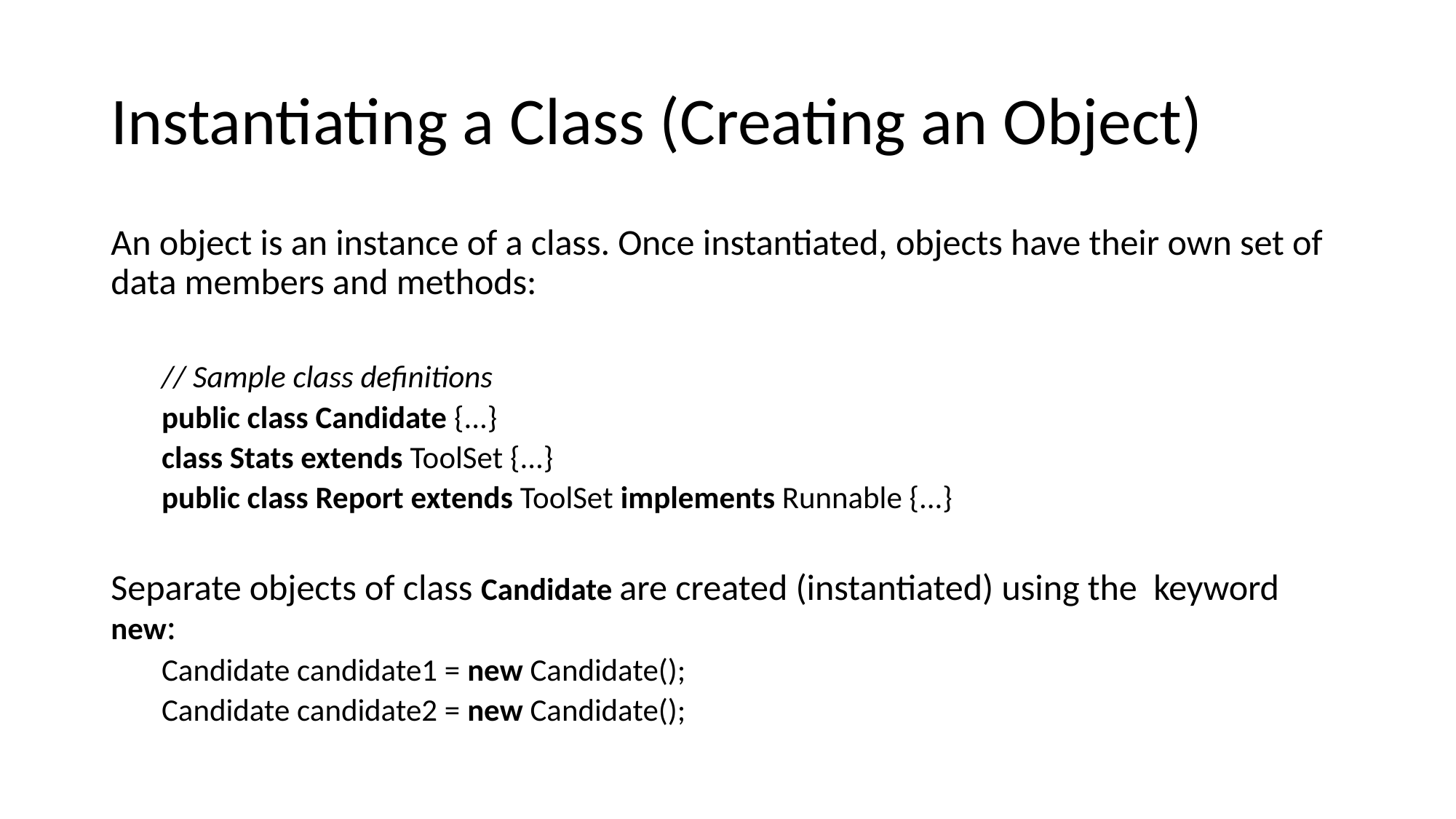

# Instantiating a Class (Creating an Object)
An object is an instance of a class. Once instantiated, objects have their own set of data members and methods:

// Sample class definitions
public class Candidate {...}
class Stats extends ToolSet {...}
public class Report extends ToolSet implements Runnable {...}

Separate objects of class Candidate are created (instantiated) using the  keyword new:
Candidate candidate1 = new Candidate();
Candidate candidate2 = new Candidate();